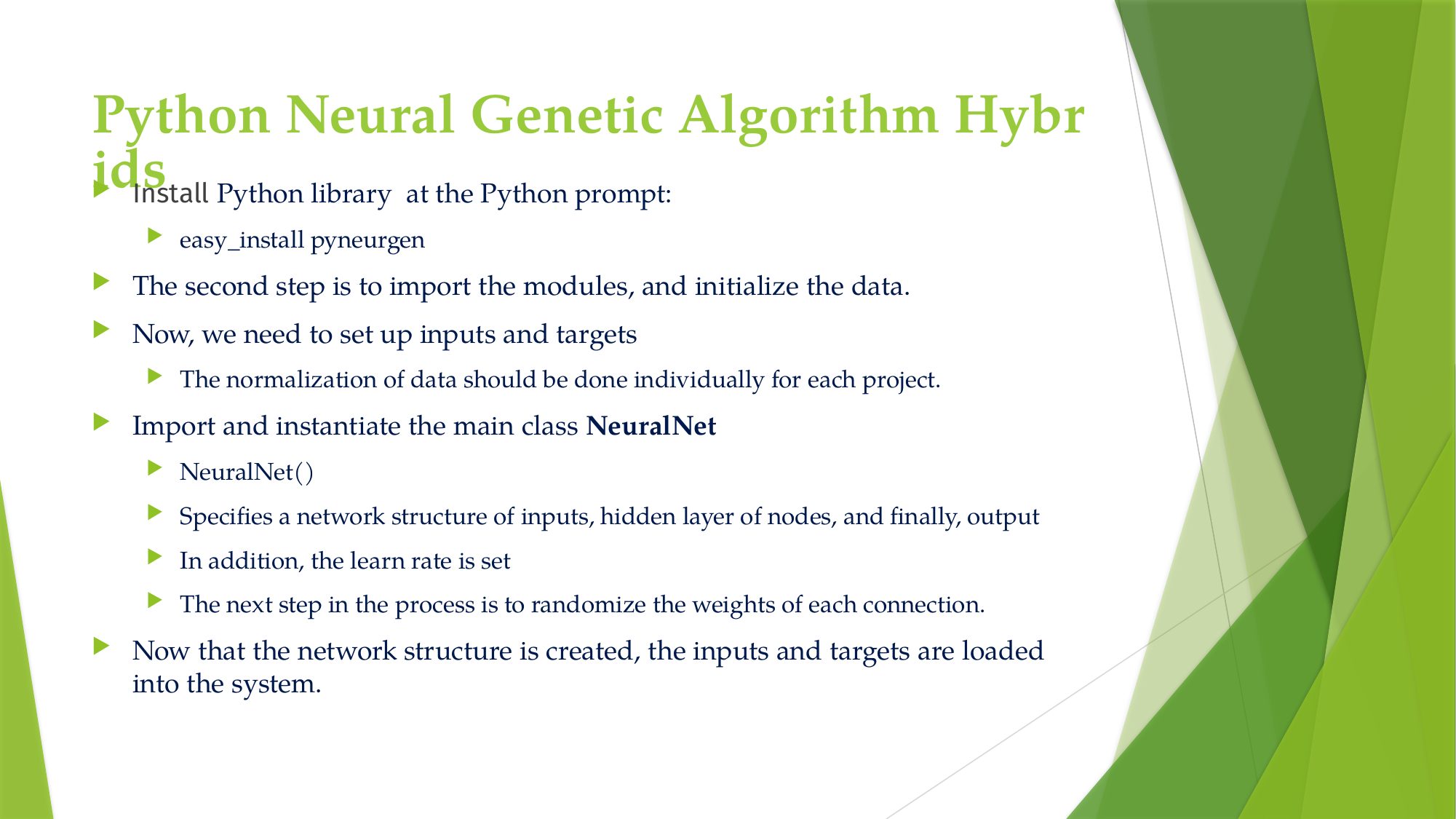

# Python Neural Genetic Algorithm Hybrids
Install Python library  at the Python prompt:
easy_install pyneurgen
The second step is to import the modules, and initialize the data.
Now, we need to set up inputs and targets
The normalization of data should be done individually for each project.
Import and instantiate the main class NeuralNet
NeuralNet()
Specifies a network structure of inputs, hidden layer of nodes, and finally, output
In addition, the learn rate is set
The next step in the process is to randomize the weights of each connection.
Now that the network structure is created, the inputs and targets are loaded into the system.